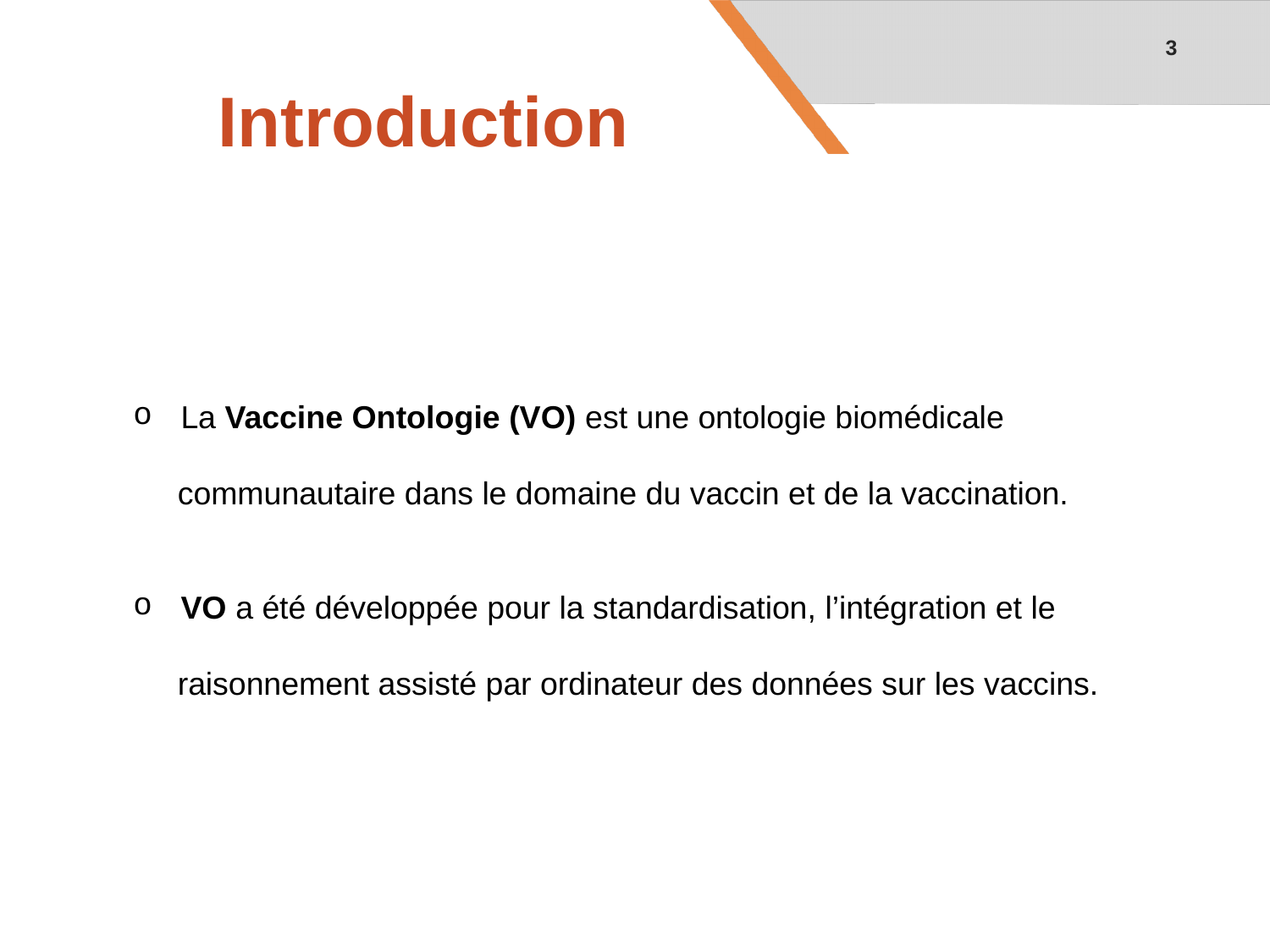

3
# Introduction

La Vaccine Ontologie (VO) est une ontologie biomédicale

     communautaire dans le domaine du vaccin et de la vaccination.

VO a été développée pour la standardisation, l’intégration et le

     raisonnement assisté par ordinateur des données sur les vaccins.